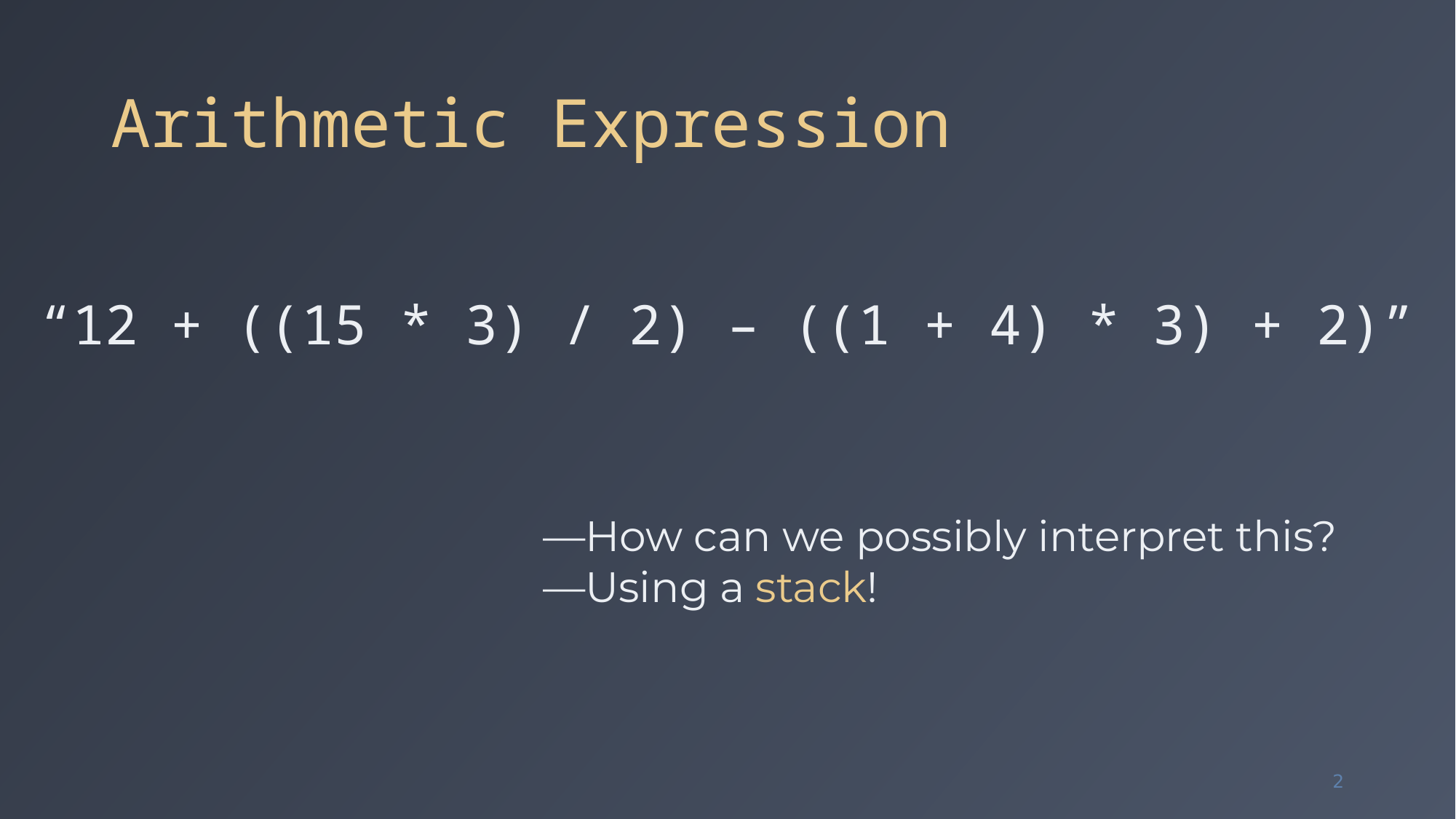

# Arithmetic Expression
“12 + ((15 * 3) / 2) – ((1 + 4) * 3) + 2)”
—How can we possibly interpret this?
—Using a stack!
2